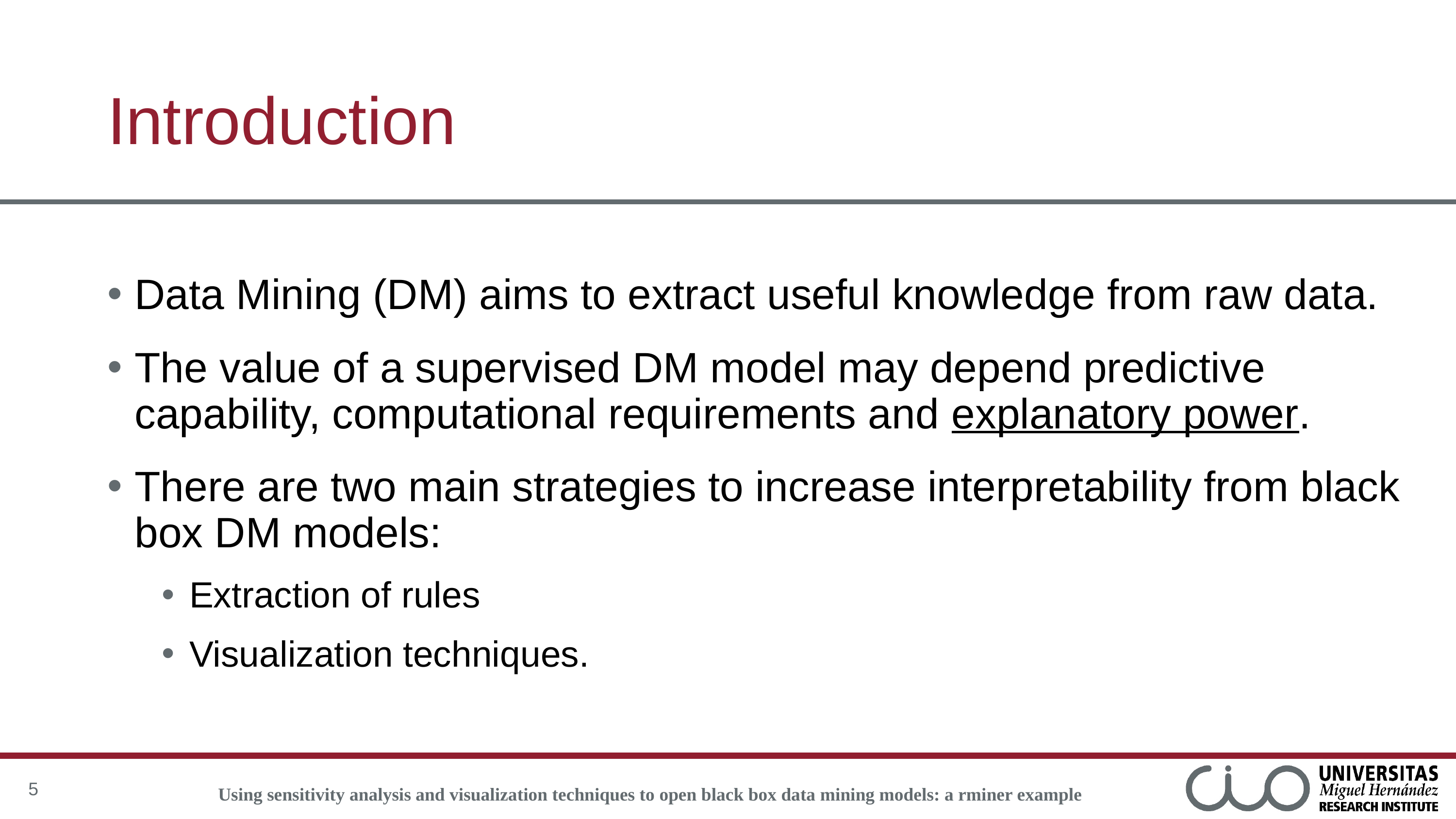

# Introduction
Data Mining (DM) aims to extract useful knowledge from raw data.
The value of a supervised DM model may depend predictive capability, computational requirements and explanatory power.
There are two main strategies to increase interpretability from black box DM models:
Extraction of rules
Visualization techniques.
5
Using sensitivity analysis and visualization techniques to open black box data mining models: a rminer example